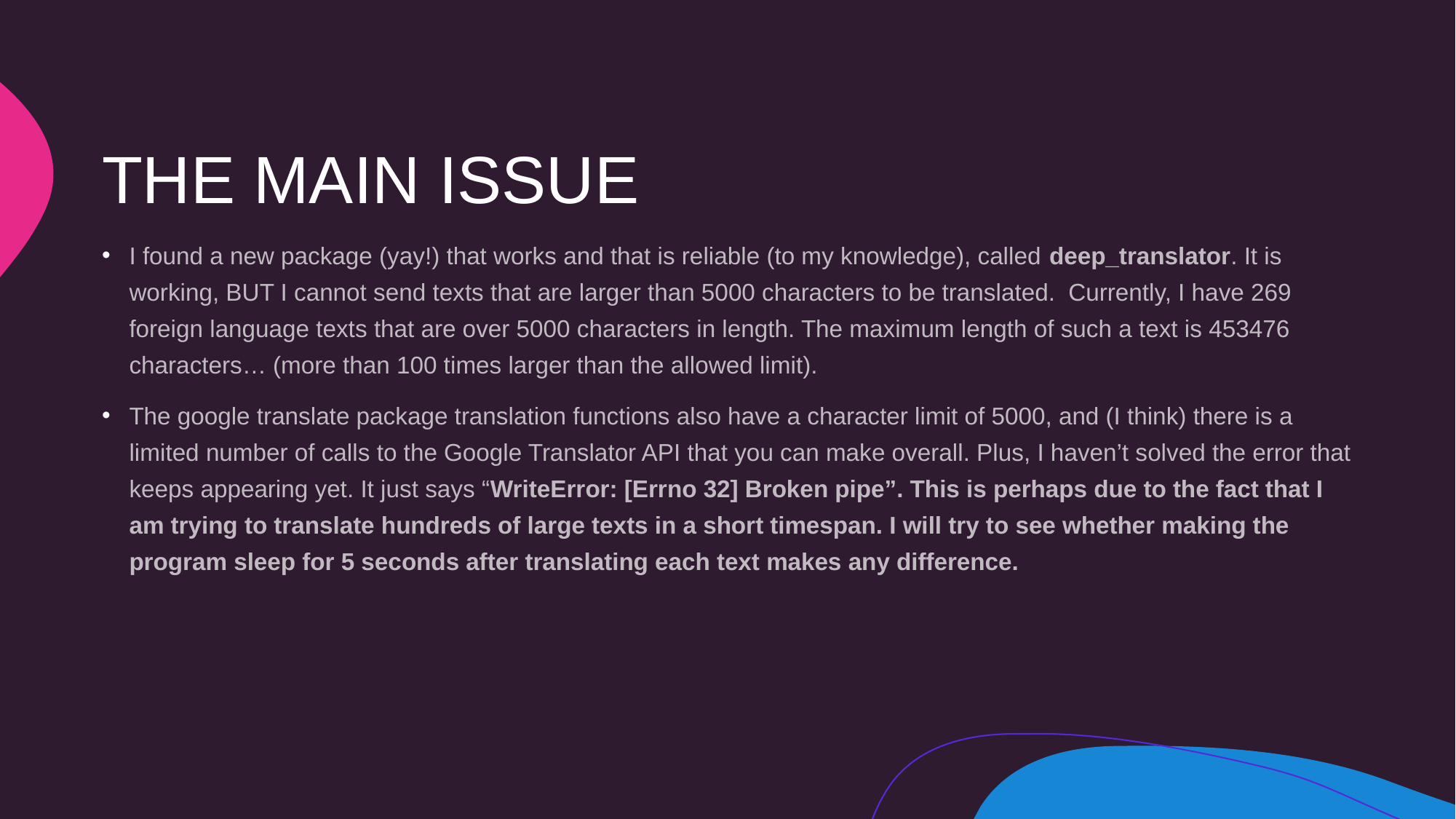

# THE MAIN ISSUE
I found a new package (yay!) that works and that is reliable (to my knowledge), called deep_translator. It is working, BUT I cannot send texts that are larger than 5000 characters to be translated.  Currently, I have 269 foreign language texts that are over 5000 characters in length. The maximum length of such a text is 453476 characters… (more than 100 times larger than the allowed limit).
The google translate package translation functions also have a character limit of 5000, and (I think) there is a limited number of calls to the Google Translator API that you can make overall. Plus, I haven’t solved the error that keeps appearing yet. It just says “WriteError: [Errno 32] Broken pipe”. This is perhaps due to the fact that I am trying to translate hundreds of large texts in a short timespan. I will try to see whether making the program sleep for 5 seconds after translating each text makes any difference.